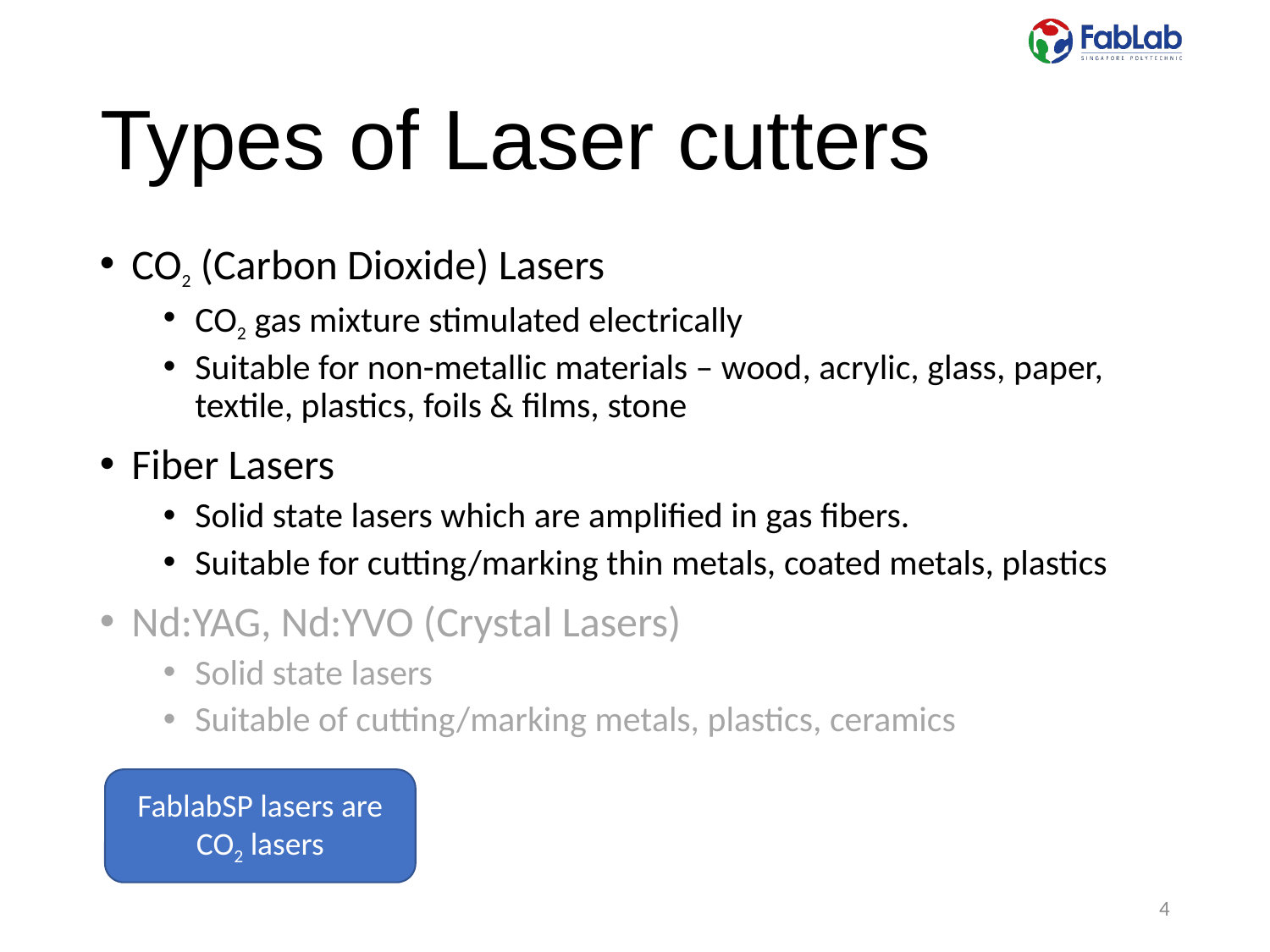

# Types of Laser cutters
CO2 (Carbon Dioxide) Lasers
CO2 gas mixture stimulated electrically
Suitable for non-metallic materials – wood, acrylic, glass, paper, textile, plastics, foils & films, stone
Fiber Lasers
Solid state lasers which are amplified in gas fibers.
Suitable for cutting/marking thin metals, coated metals, plastics
Nd:YAG, Nd:YVO (Crystal Lasers)
Solid state lasers
Suitable of cutting/marking metals, plastics, ceramics

FablabSP lasers are CO2 lasers
4